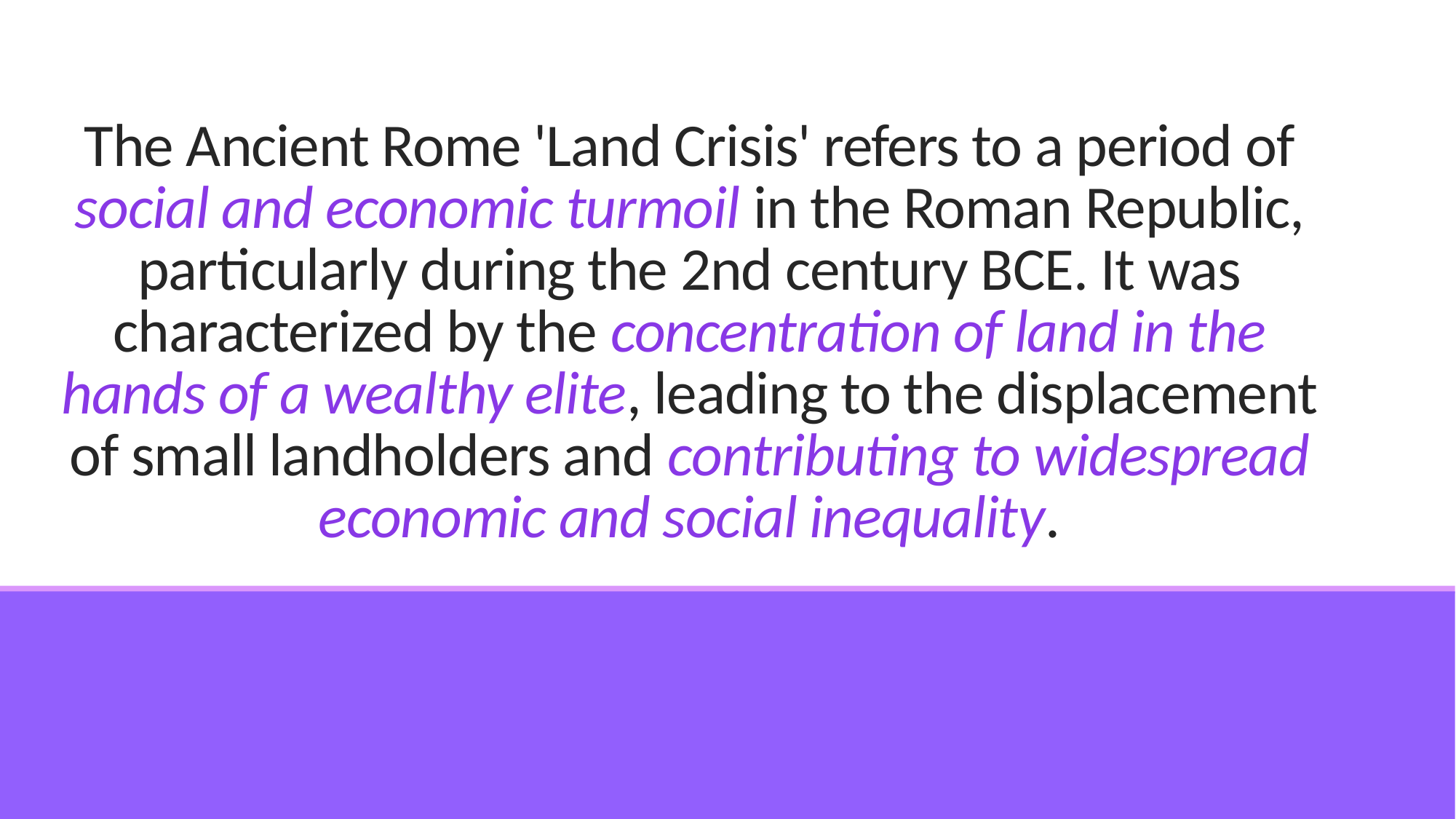

# The Ancient Rome 'Land Crisis' refers to a period of social and economic turmoil in the Roman Republic, particularly during the 2nd century BCE. It was characterized by the concentration of land in the hands of a wealthy elite, leading to the displacement of small landholders and contributing to widespread economic and social inequality.